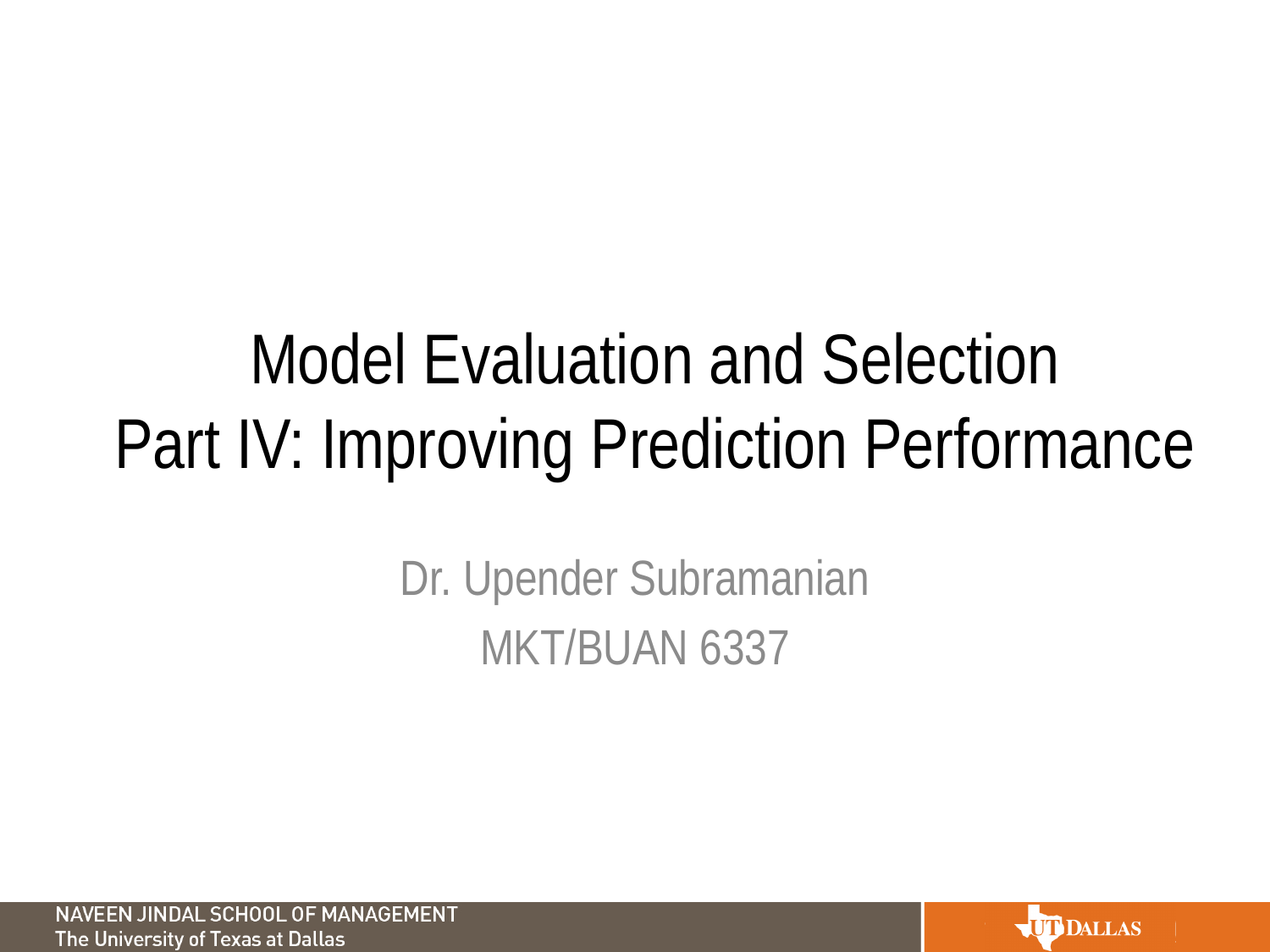

# Model Evaluation and Selection Part IV: Improving Prediction Performance
Dr. Upender Subramanian
MKT/BUAN 6337